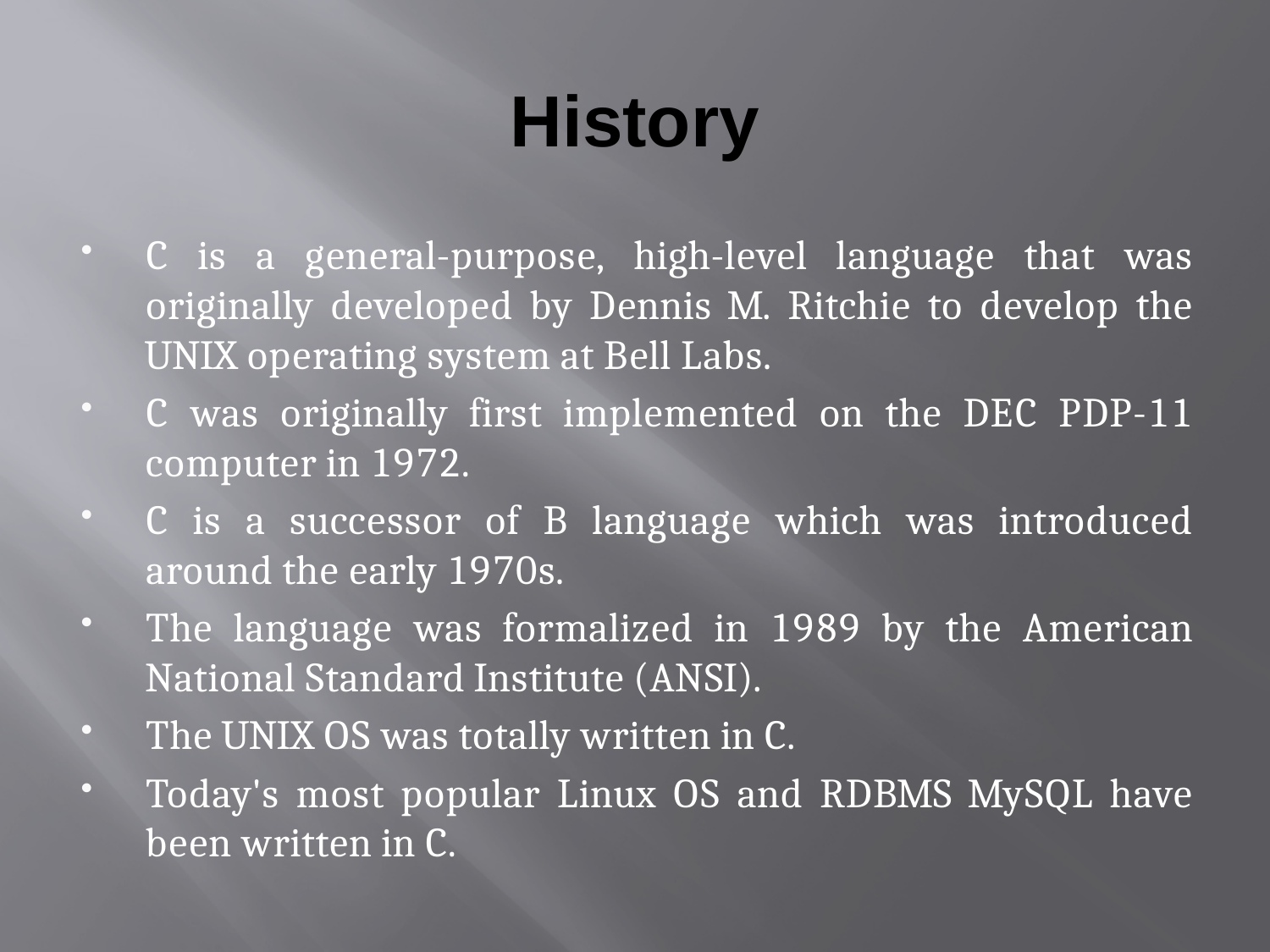

# History
C is a general-purpose, high-level language that was originally developed by Dennis M. Ritchie to develop the UNIX operating system at Bell Labs.
C was originally first implemented on the DEC PDP-11 computer in 1972.
C is a successor of B language which was introduced around the early 1970s.
The language was formalized in 1989 by the American National Standard Institute (ANSI).
The UNIX OS was totally written in C.
Today's most popular Linux OS and RDBMS MySQL have been written in C.